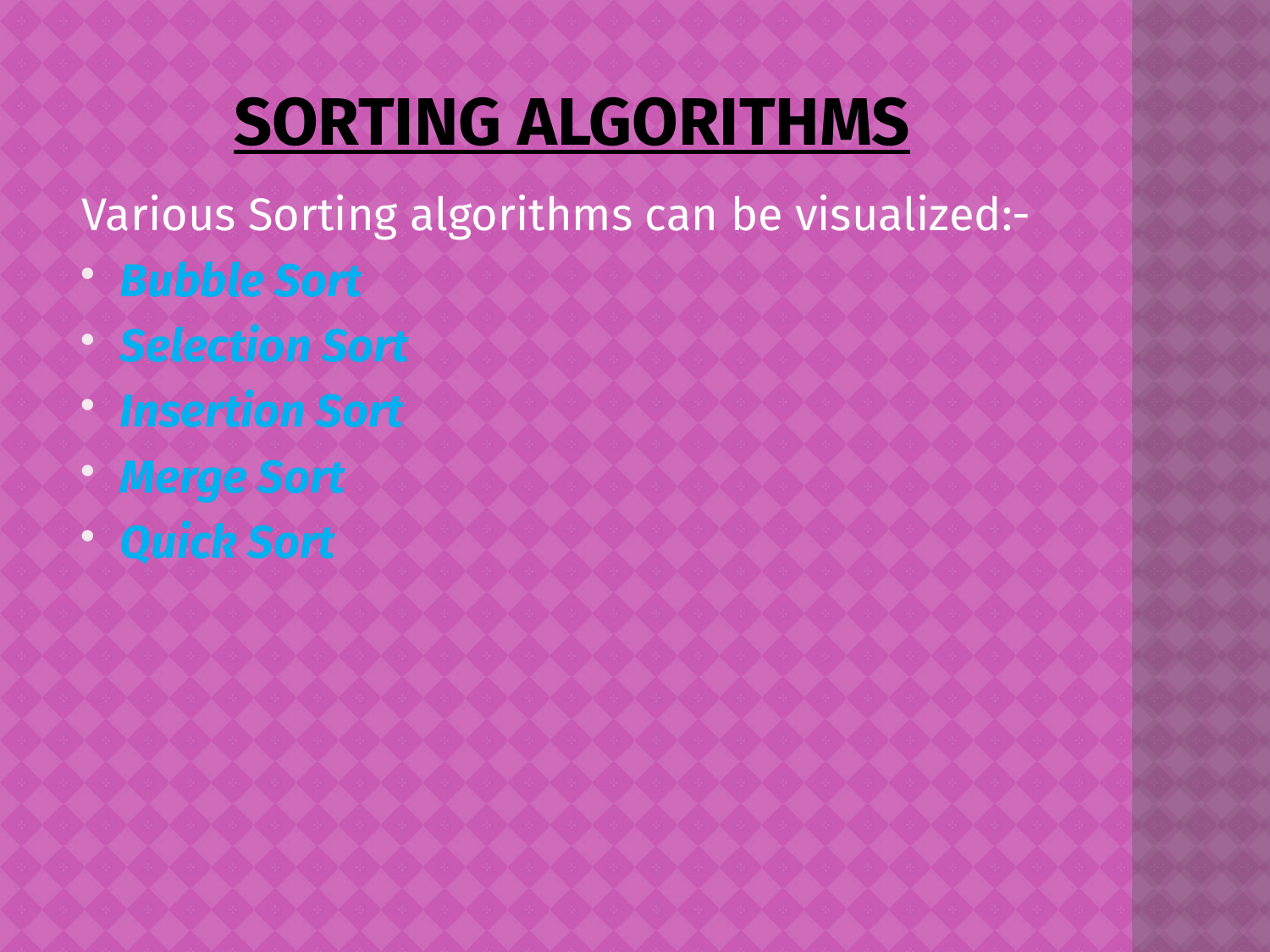

# SORTING ALGORITHMS
Various Sorting algorithms can be visualized:-
Bubble Sort
Selection Sort
Insertion Sort
Merge Sort
Quick Sort